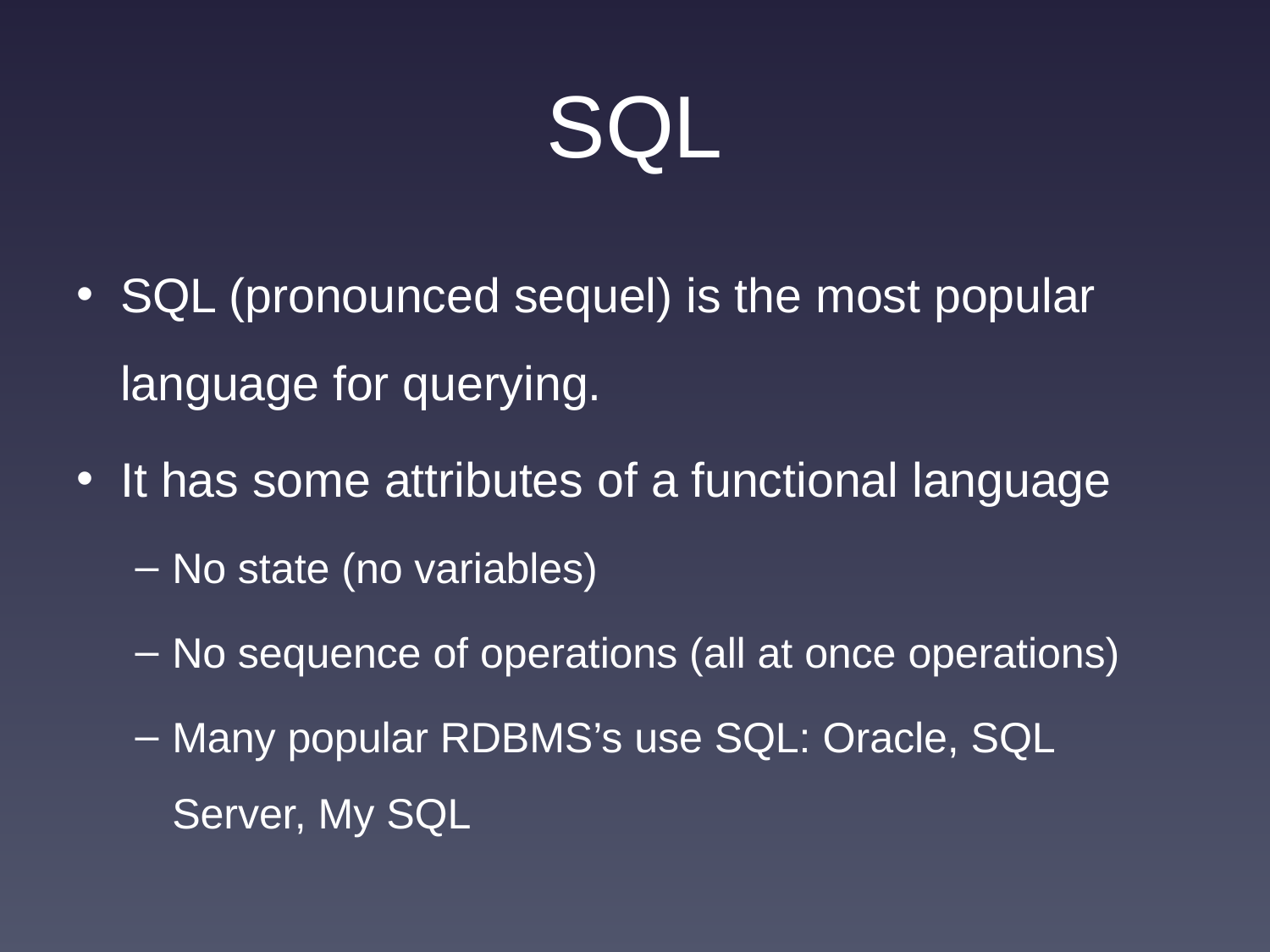

# SQL
SQL (pronounced sequel) is the most popular language for querying.
It has some attributes of a functional language
No state (no variables)
No sequence of operations (all at once operations)
Many popular RDBMS’s use SQL: Oracle, SQL Server, My SQL